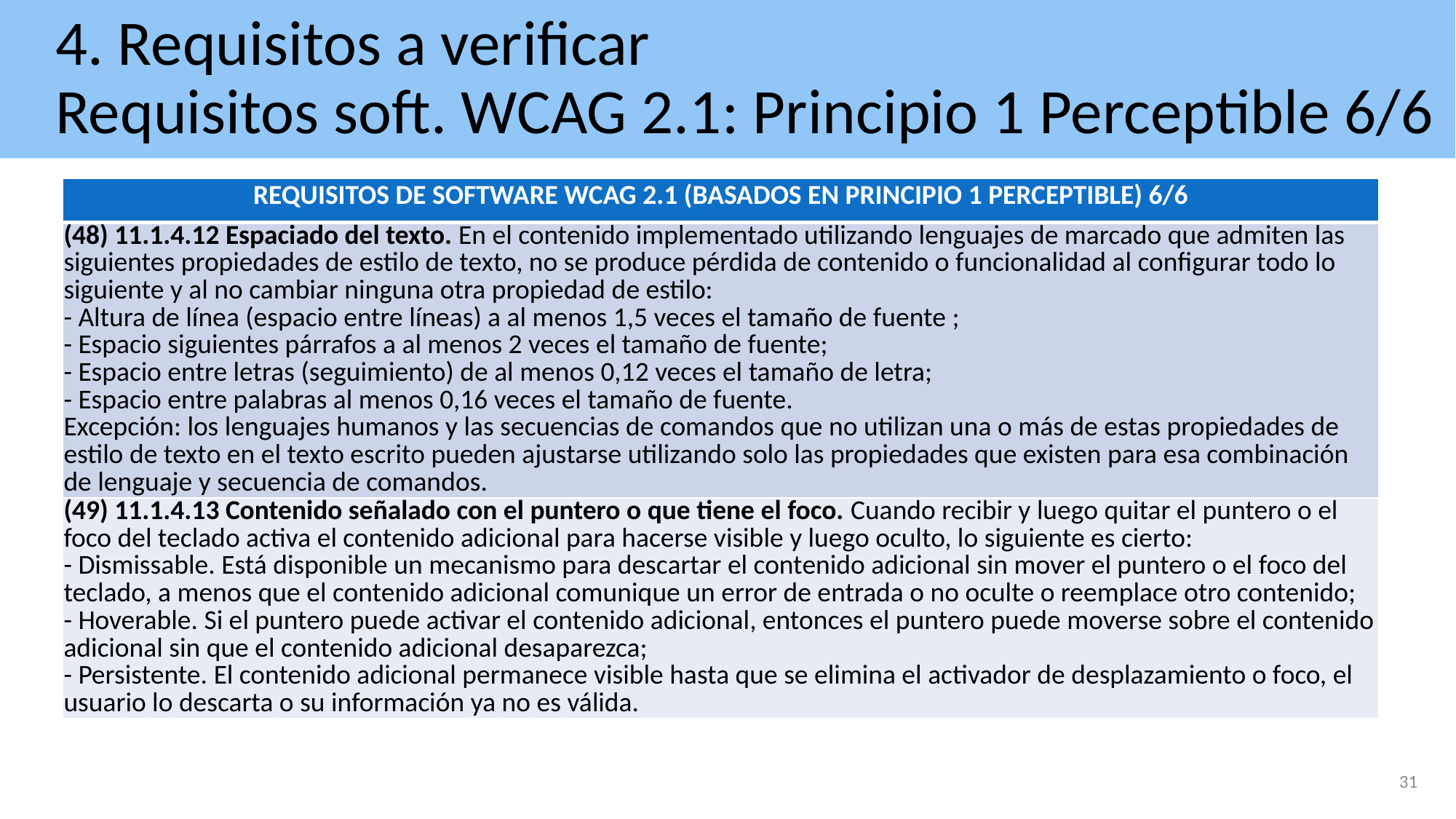

# 4. Requisitos a verificar Requisitos soft. WCAG 2.1: Principio 1 Perceptible 6/6
| REQUISITOS DE SOFTWARE WCAG 2.1 (BASADOS EN PRINCIPIO 1 PERCEPTIBLE) 6/6 |
| --- |
| (48) 11.1.4.12 Espaciado del texto. En el contenido implementado utilizando lenguajes de marcado que admiten las siguientes propiedades de estilo de texto, no se produce pérdida de contenido o funcionalidad al configurar todo lo siguiente y al no cambiar ninguna otra propiedad de estilo: - Altura de línea (espacio entre líneas) a al menos 1,5 veces el tamaño de fuente ; - Espacio siguientes párrafos a al menos 2 veces el tamaño de fuente; - Espacio entre letras (seguimiento) de al menos 0,12 veces el tamaño de letra; - Espacio entre palabras al menos 0,16 veces el tamaño de fuente. Excepción: los lenguajes humanos y las secuencias de comandos que no utilizan una o más de estas propiedades de estilo de texto en el texto escrito pueden ajustarse utilizando solo las propiedades que existen para esa combinación de lenguaje y secuencia de comandos. |
| (49) 11.1.4.13 Contenido señalado con el puntero o que tiene el foco. Cuando recibir y luego quitar el puntero o el foco del teclado activa el contenido adicional para hacerse visible y luego oculto, lo siguiente es cierto: - Dismissable. Está disponible un mecanismo para descartar el contenido adicional sin mover el puntero o el foco del teclado, a menos que el contenido adicional comunique un error de entrada o no oculte o reemplace otro contenido; - Hoverable. Si el puntero puede activar el contenido adicional, entonces el puntero puede moverse sobre el contenido adicional sin que el contenido adicional desaparezca; - Persistente. El contenido adicional permanece visible hasta que se elimina el activador de desplazamiento o foco, el usuario lo descarta o su información ya no es válida. |
31